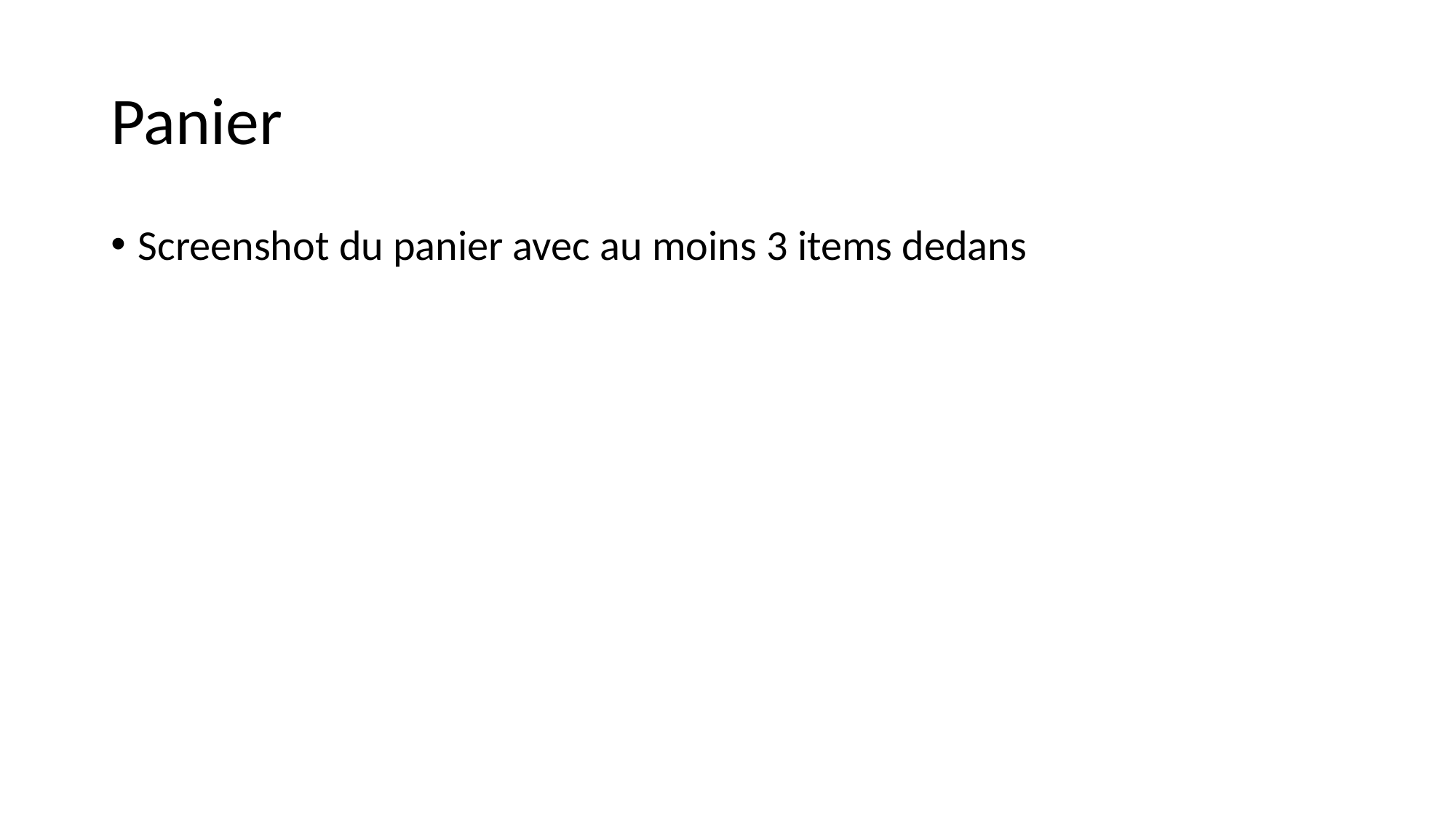

# Panier
Screenshot du panier avec au moins 3 items dedans